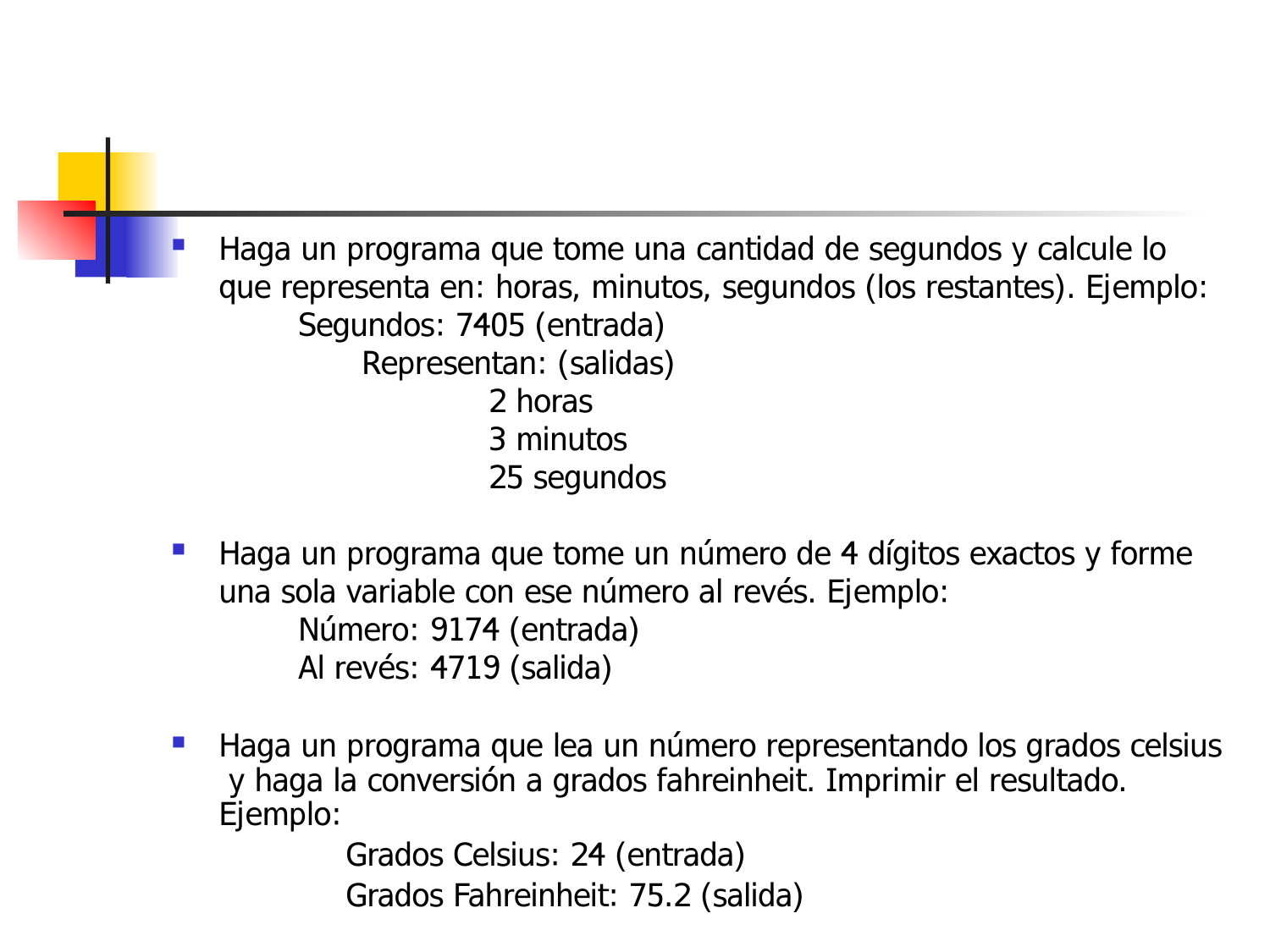

#
Haga un programa que tome una cantidad de segundos y calcule lo que representa en: horas, minutos, segundos (los restantes). Ejemplo:
	Segundos: 7405 (entrada)
	Representan: (salidas)
		2 horas
		3 minutos
		25 segundos

Haga un programa que tome un número de 4 dígitos exactos y forme una sola variable con ese número al revés. Ejemplo:
	Número: 9174 (entrada)
	Al revés: 4719 (salida)

Haga un programa que lea un número representando los grados celsius  y haga la conversión a grados fahreinheit. Imprimir el resultado. Ejemplo:
		Grados Celsius: 24 (entrada)
		Grados Fahreinheit: 75.2 (salida)